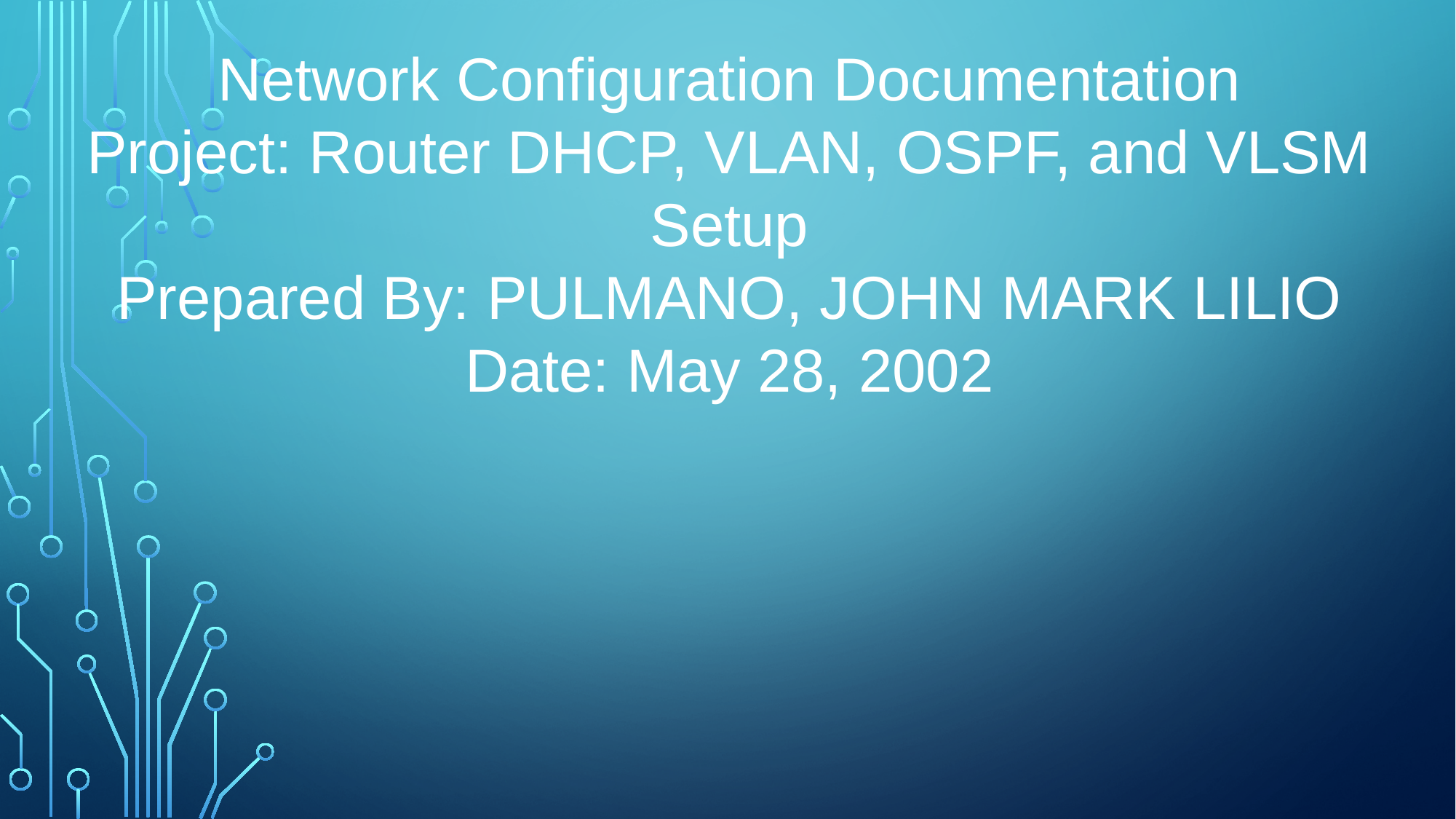

Network Configuration Documentation
Project: Router DHCP, VLAN, OSPF, and VLSM Setup
Prepared By: PULMANO, JOHN MARK LILIO
Date: May 28, 2002